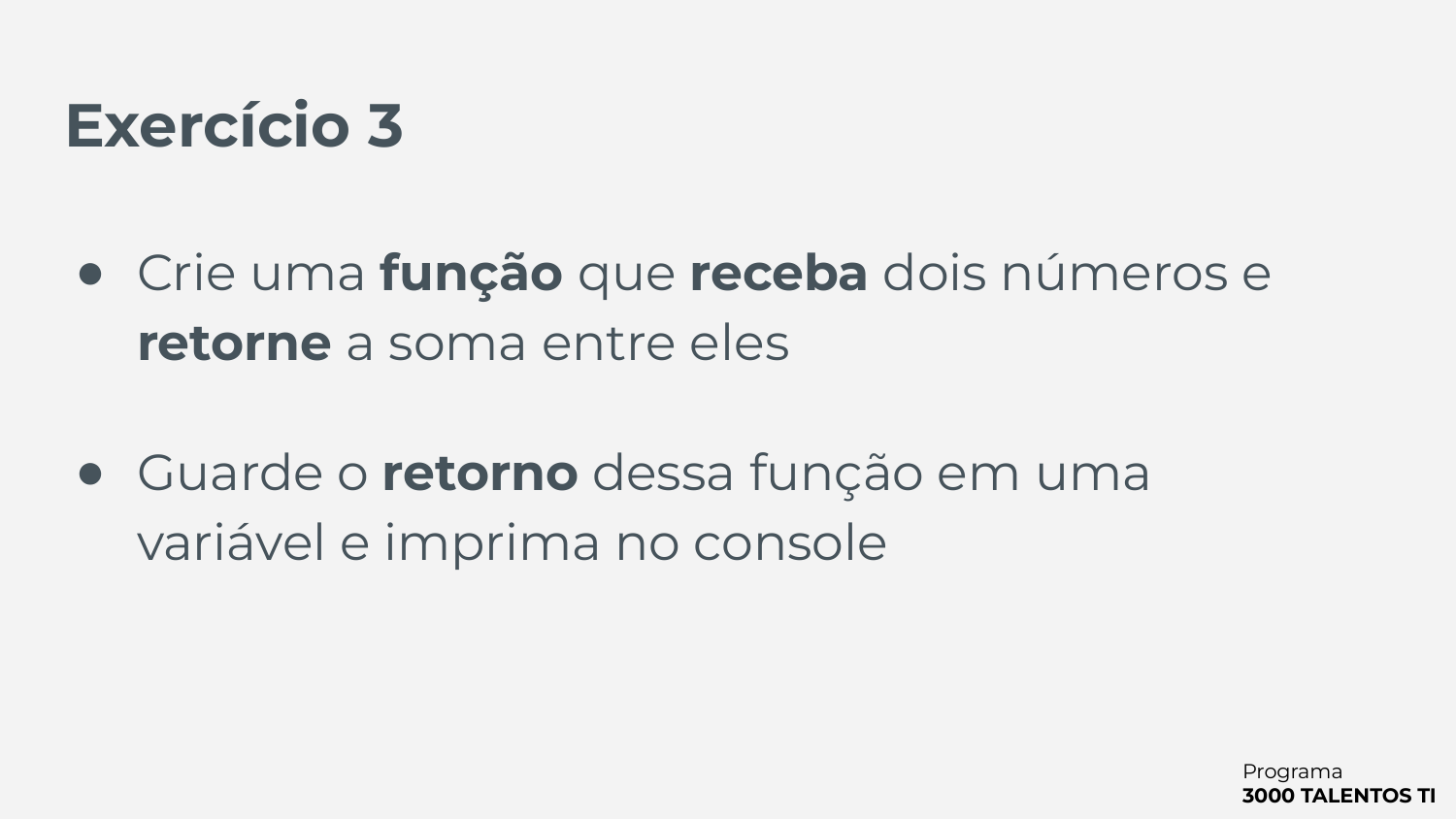

# Exercício 3
Crie uma função que receba dois números e retorne a soma entre eles
Guarde o retorno dessa função em uma variável e imprima no console